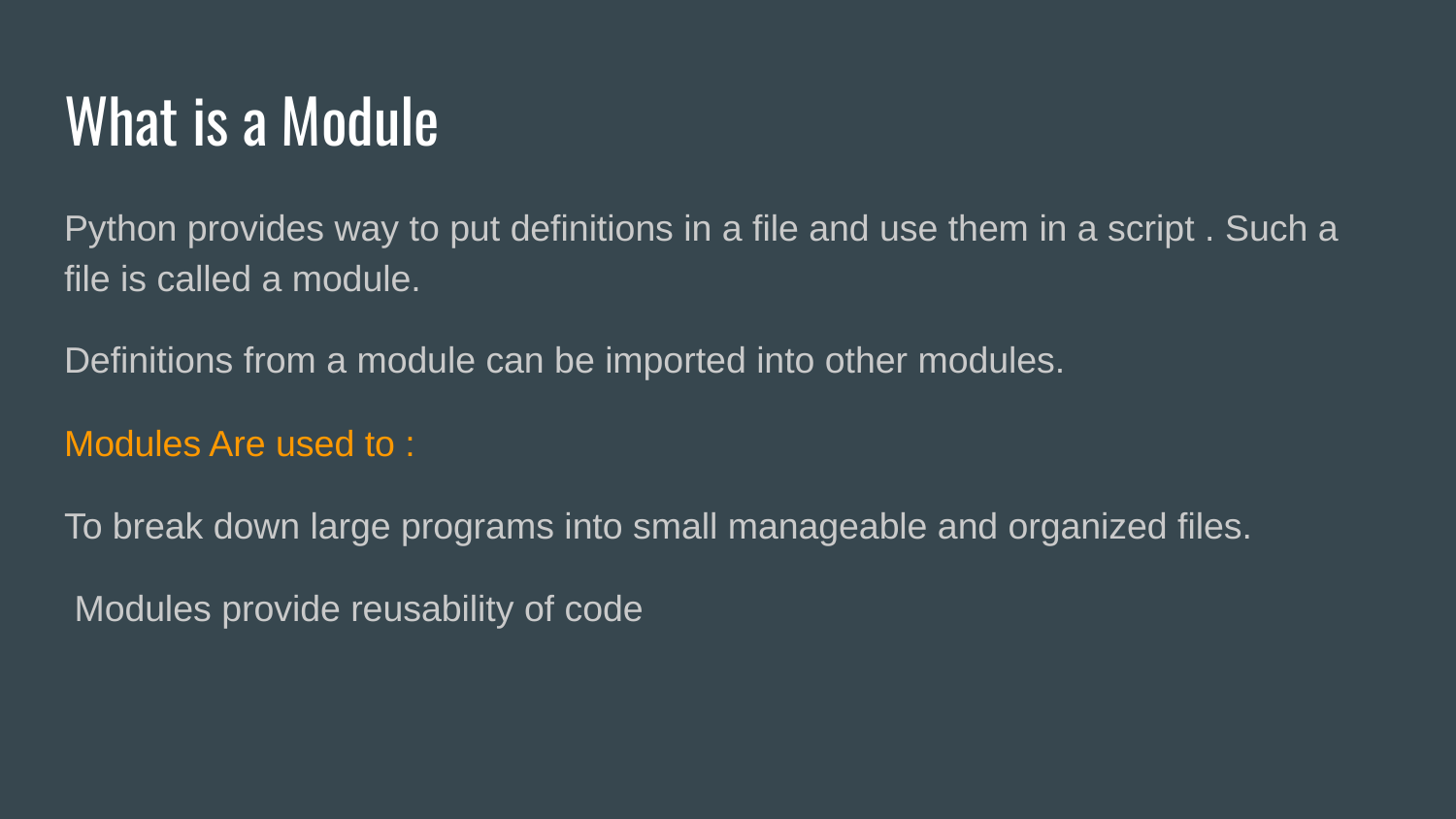

# What is a Module
Python provides way to put definitions in a file and use them in a script . Such a file is called a module.
Definitions from a module can be imported into other modules.
Modules Are used to :
To break down large programs into small manageable and organized files.
 Modules provide reusability of code